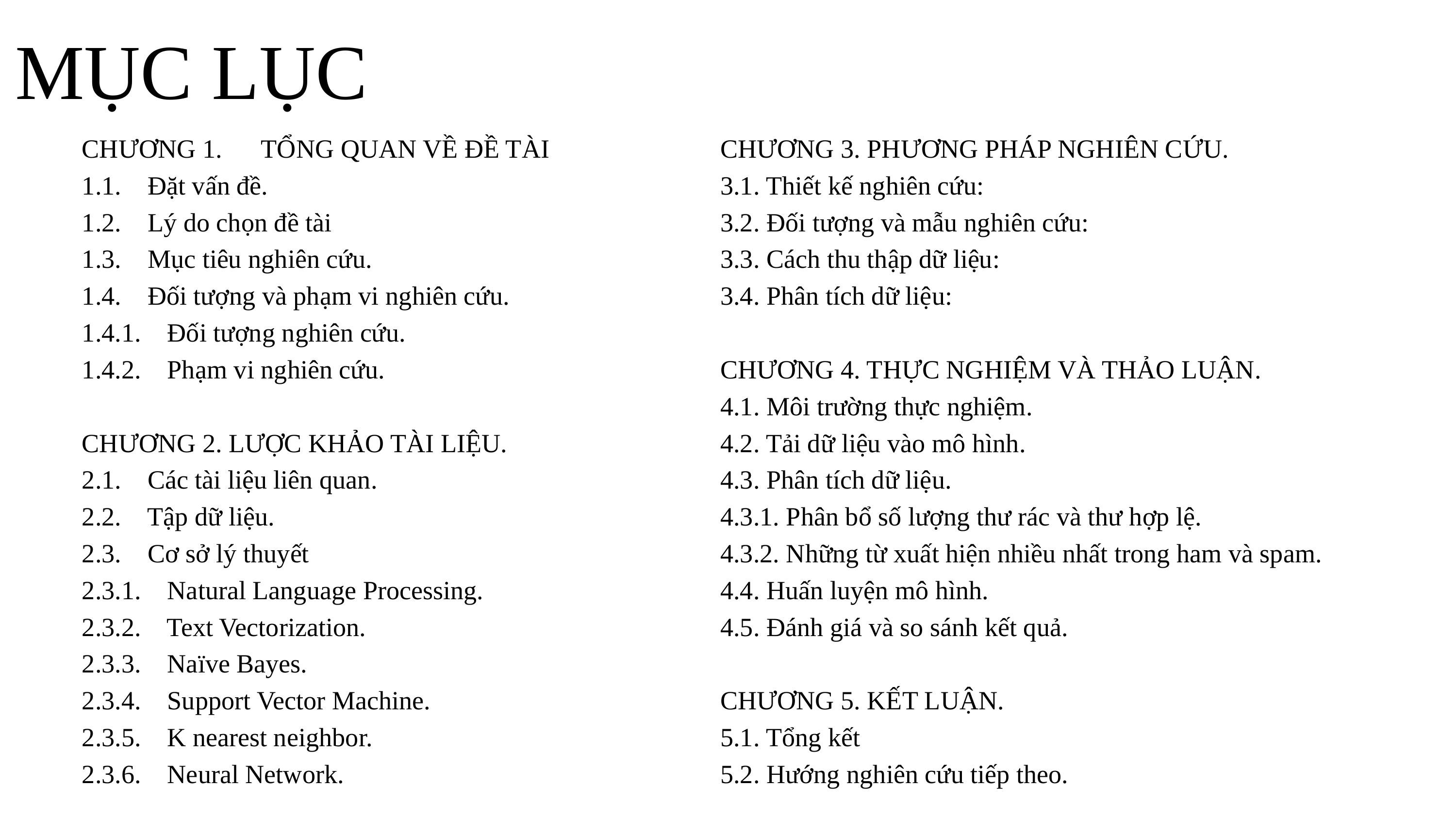

MỤC LỤC
CHƯƠNG 1.      TỔNG QUAN VỀ ĐỀ TÀI
1.1.    Đặt vấn đề.
1.2.    Lý do chọn đề tài
1.3.    Mục tiêu nghiên cứu.
1.4.    Đối tượng và phạm vi nghiên cứu.
1.4.1.    Đối tượng nghiên cứu.
1.4.2.    Phạm vi nghiên cứu.

CHƯƠNG 2. LƯỢC KHẢO TÀI LIỆU.
2.1.    Các tài liệu liên quan.
2.2.    Tập dữ liệu.
2.3.    Cơ sở lý thuyết
2.3.1.    Natural Language Processing.
2.3.2.    Text Vectorization.
2.3.3.    Naïve Bayes.
2.3.4.    Support Vector Machine.
2.3.5.    K nearest neighbor.
2.3.6.    Neural Network.

CHƯƠNG 3. PHƯƠNG PHÁP NGHIÊN CỨU.
3.1. Thiết kế nghiên cứu:
3.2. Đối tượng và mẫu nghiên cứu:
3.3. Cách thu thập dữ liệu:
3.4. Phân tích dữ liệu:

CHƯƠNG 4. THỰC NGHIỆM VÀ THẢO LUẬN.
4.1. Môi trường thực nghiệm.
4.2. Tải dữ liệu vào mô hình.
4.3. Phân tích dữ liệu.
4.3.1. Phân bổ số lượng thư rác và thư hợp lệ.
4.3.2. Những từ xuất hiện nhiều nhất trong ham và spam.
4.4. Huấn luyện mô hình.
4.5. Đánh giá và so sánh kết quả.

CHƯƠNG 5. KẾT LUẬN.
5.1. Tổng kết
5.2. Hướng nghiên cứu tiếp theo.